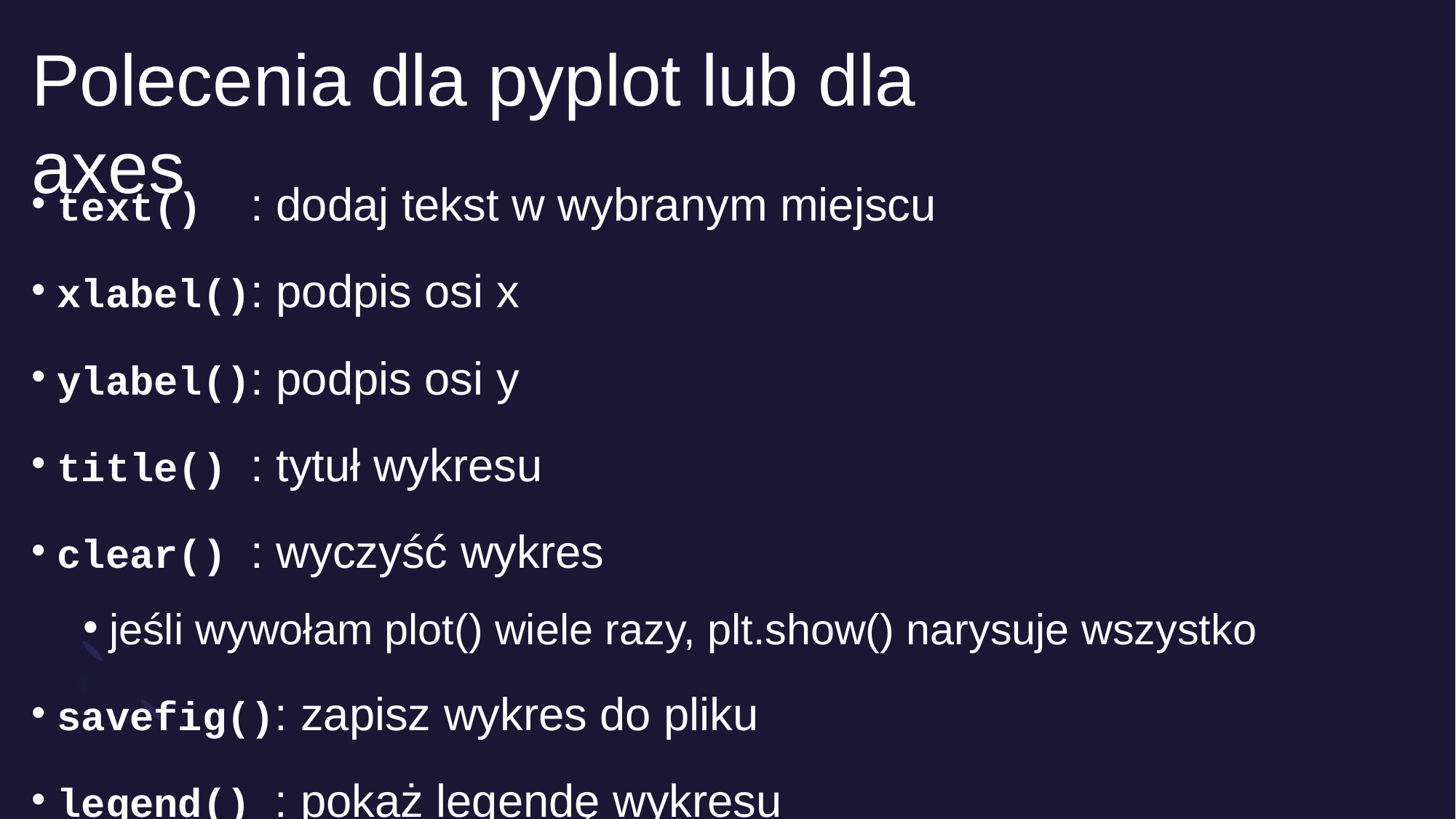

# Polecenia dla pyplot lub dla axes
text()  : dodaj tekst w wybranym miejscu
xlabel(): podpis osi x
ylabel(): podpis osi y
title() : tytuł wykresu
clear() : wyczyść wykres
jeśli wywołam plot() wiele razy, plt.show() narysuje wszystko
savefig(): zapisz wykres do pliku
legend() : pokaż legendę wykresu